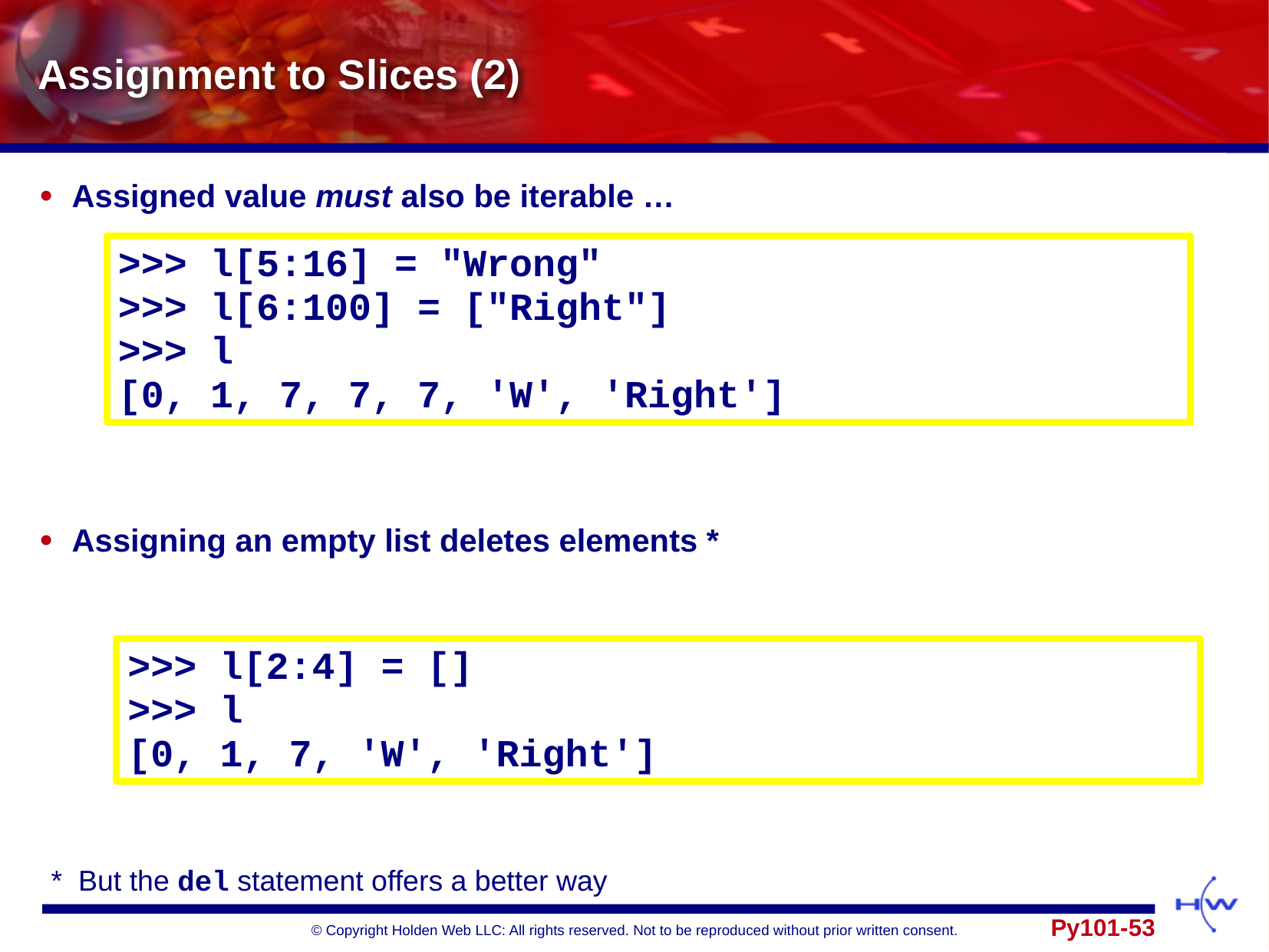

# Assignment to Slices (2)
Assigned value must also be iterable …

Assigning an empty list deletes elements *

>>> l[5:16] = "Wrong"
>>> l[6:100] = ["Right"]
>>> l
[0, 1, 7, 7, 7, 'W', 'Right']
>>> l[2:4] = []
>>> l
[0, 1, 7, 'W', 'Right']
*  But the del statement offers a better way